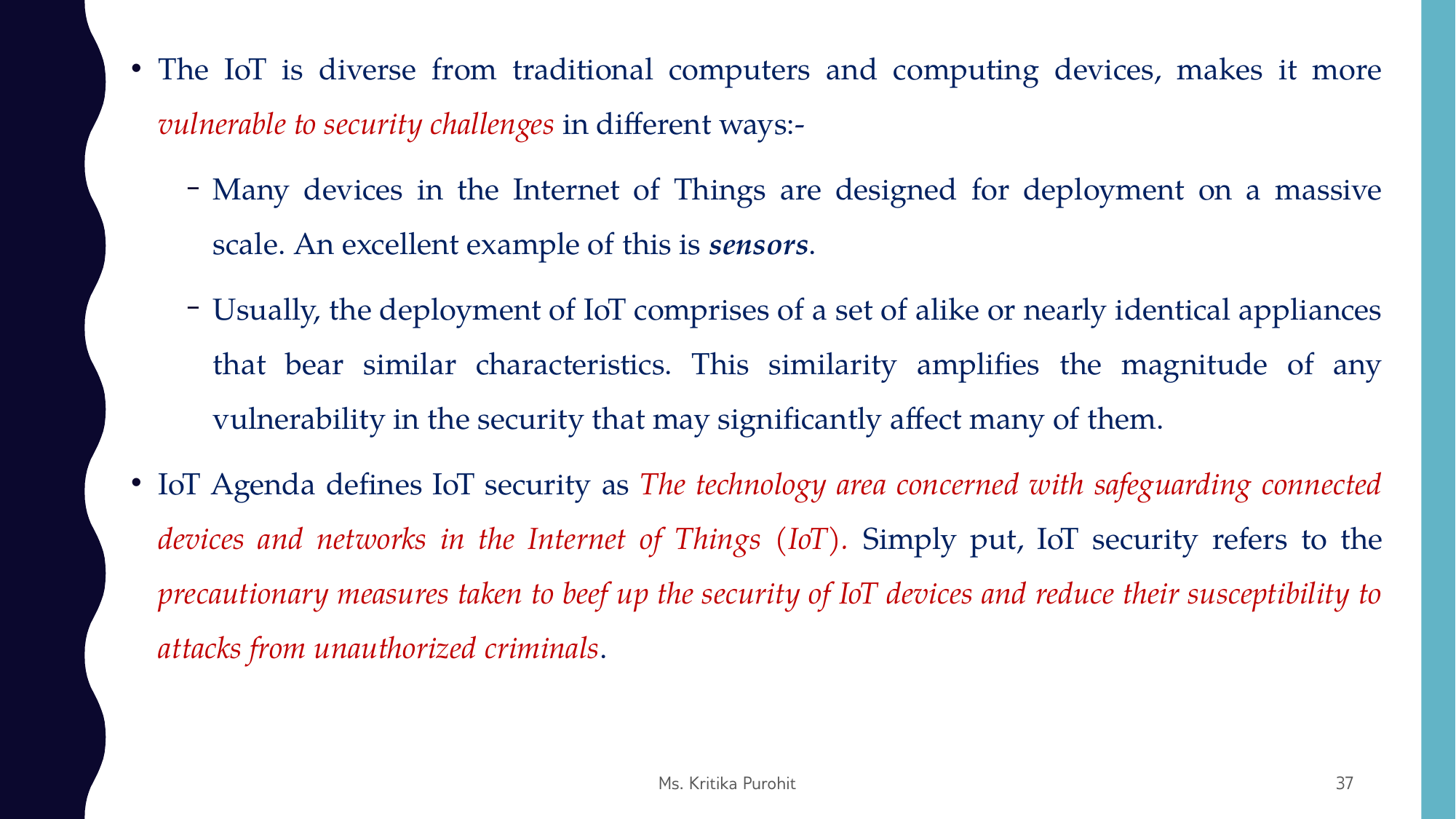

The IoT is diverse from traditional computers and computing devices, makes it more vulnerable to security challenges in different ways:-
Many devices in the Internet of Things are designed for deployment on a massive scale. An excellent example of this is sensors.
Usually, the deployment of IoT comprises of a set of alike or nearly identical appliances that bear similar characteristics. This similarity amplifies the magnitude of any vulnerability in the security that may significantly affect many of them.
IoT Agenda defines IoT security as The technology area concerned with safeguarding connected devices and networks in the Internet of Things (IoT). Simply put, IoT security refers to the precautionary measures taken to beef up the security of IoT devices and reduce their susceptibility to attacks from unauthorized criminals.

Ms. Kritika Purohit
37